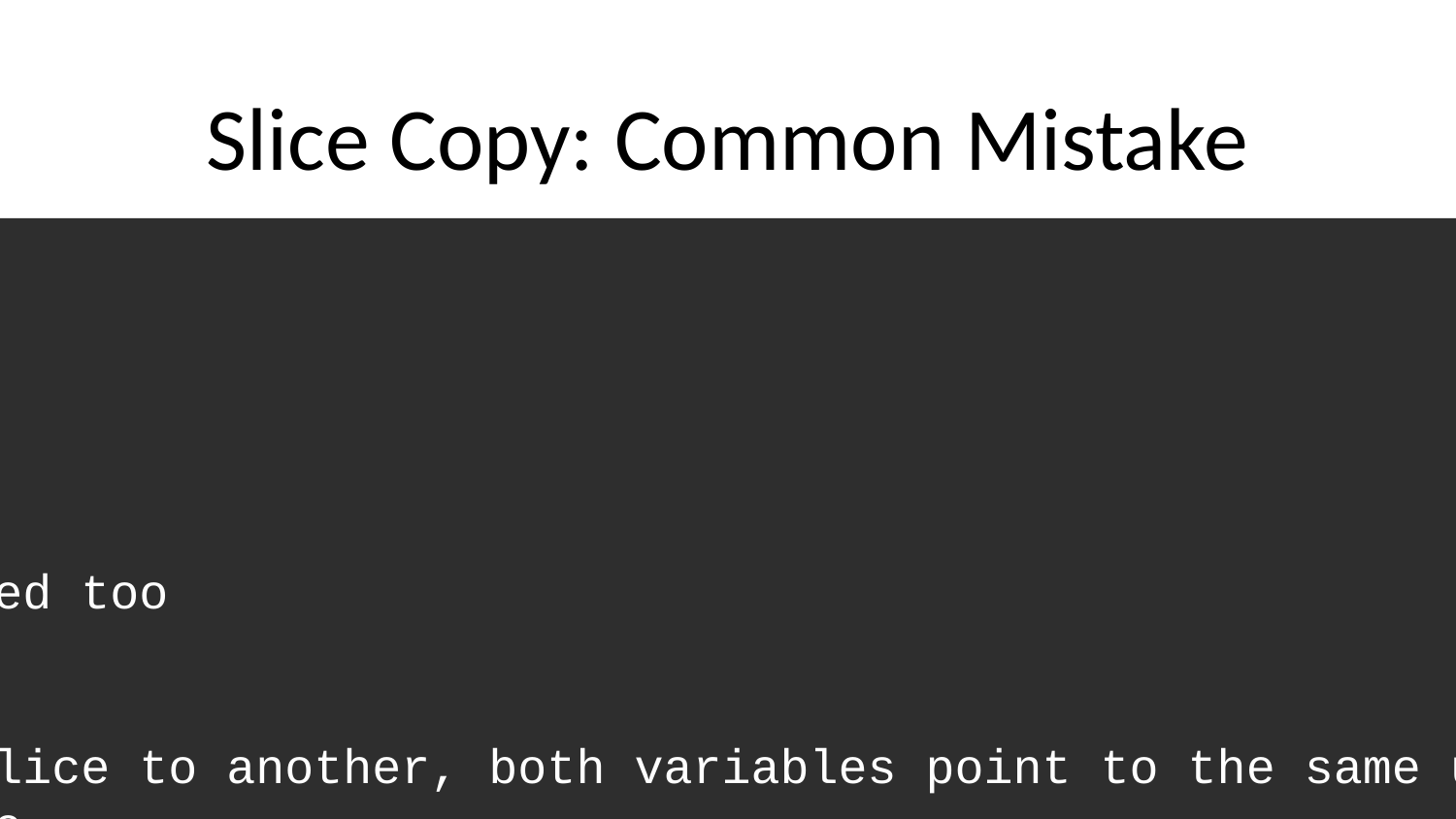

# Slice Copy: Common Mistake

```go
// Mistake: Just assigning one slice to another
original := []int{1, 2, 3}
copySlice := original       // This does NOT create a new copy
copySlice[0] = 100
fmt.Println(original)       // Output: [100 2 3] - original is modified too
```
This example highlights a common pitfall in Go. When you assign one slice to another, both variables point to the same underlying array. Any changes made via one variable are reflected in the other, which can introduce subtle and hard-to-detect bugs in your code.